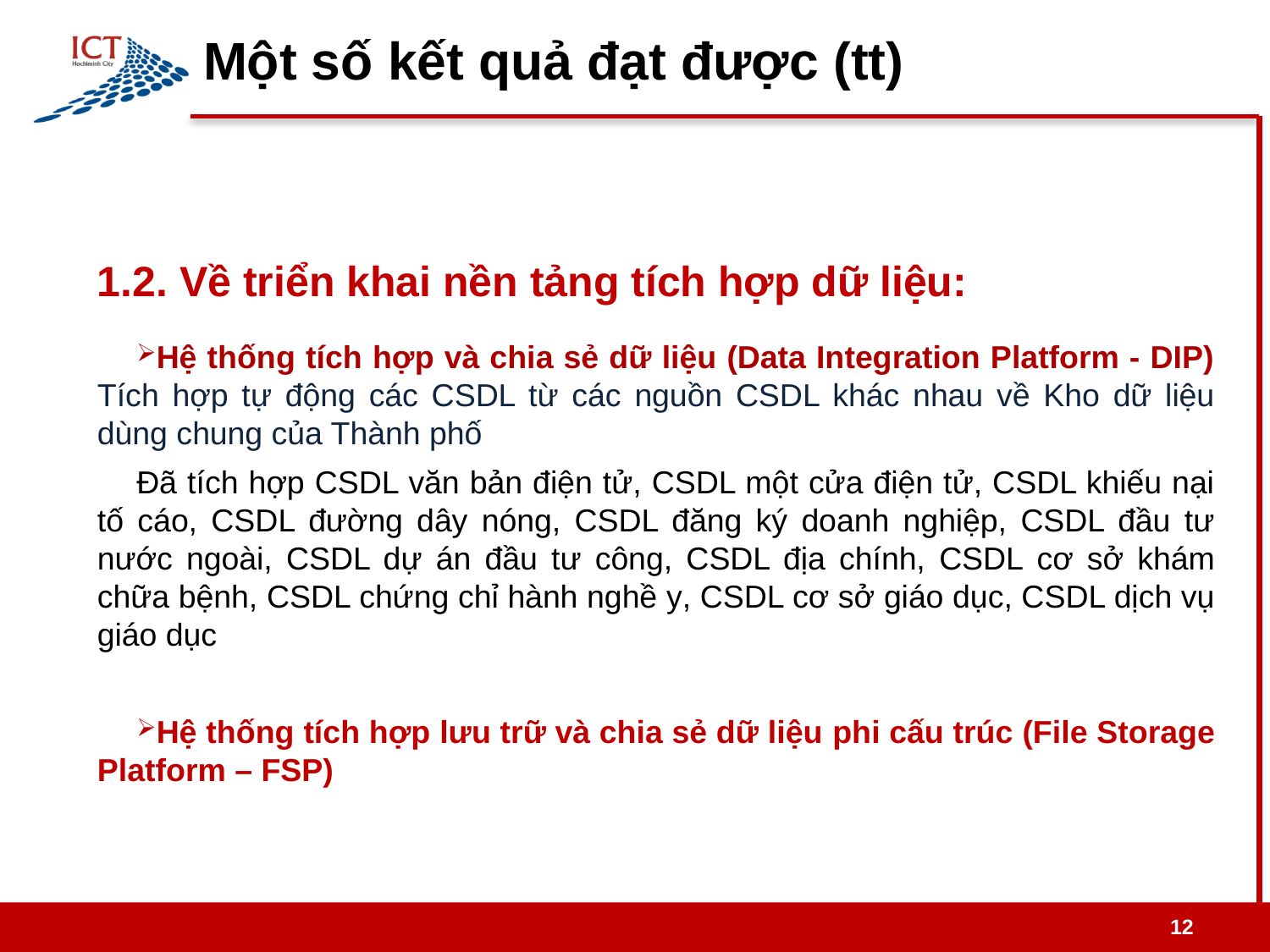

# Một số kết quả đạt được (tt)
1.2. Về triển khai nền tảng tích hợp dữ liệu:
Hệ thống tích hợp và chia sẻ dữ liệu (Data Integration Platform - DIP) Tích hợp tự động các CSDL từ các nguồn CSDL khác nhau về Kho dữ liệu dùng chung của Thành phố
Đã tích hợp CSDL văn bản điện tử, CSDL một cửa điện tử, CSDL khiếu nại tố cáo, CSDL đường dây nóng, CSDL đăng ký doanh nghiệp, CSDL đầu tư nước ngoài, CSDL dự án đầu tư công, CSDL địa chính, CSDL cơ sở khám chữa bệnh, CSDL chứng chỉ hành nghề y, CSDL cơ sở giáo dục, CSDL dịch vụ giáo dục

Hệ thống tích hợp lưu trữ và chia sẻ dữ liệu phi cấu trúc (File Storage Platform – FSP)

12